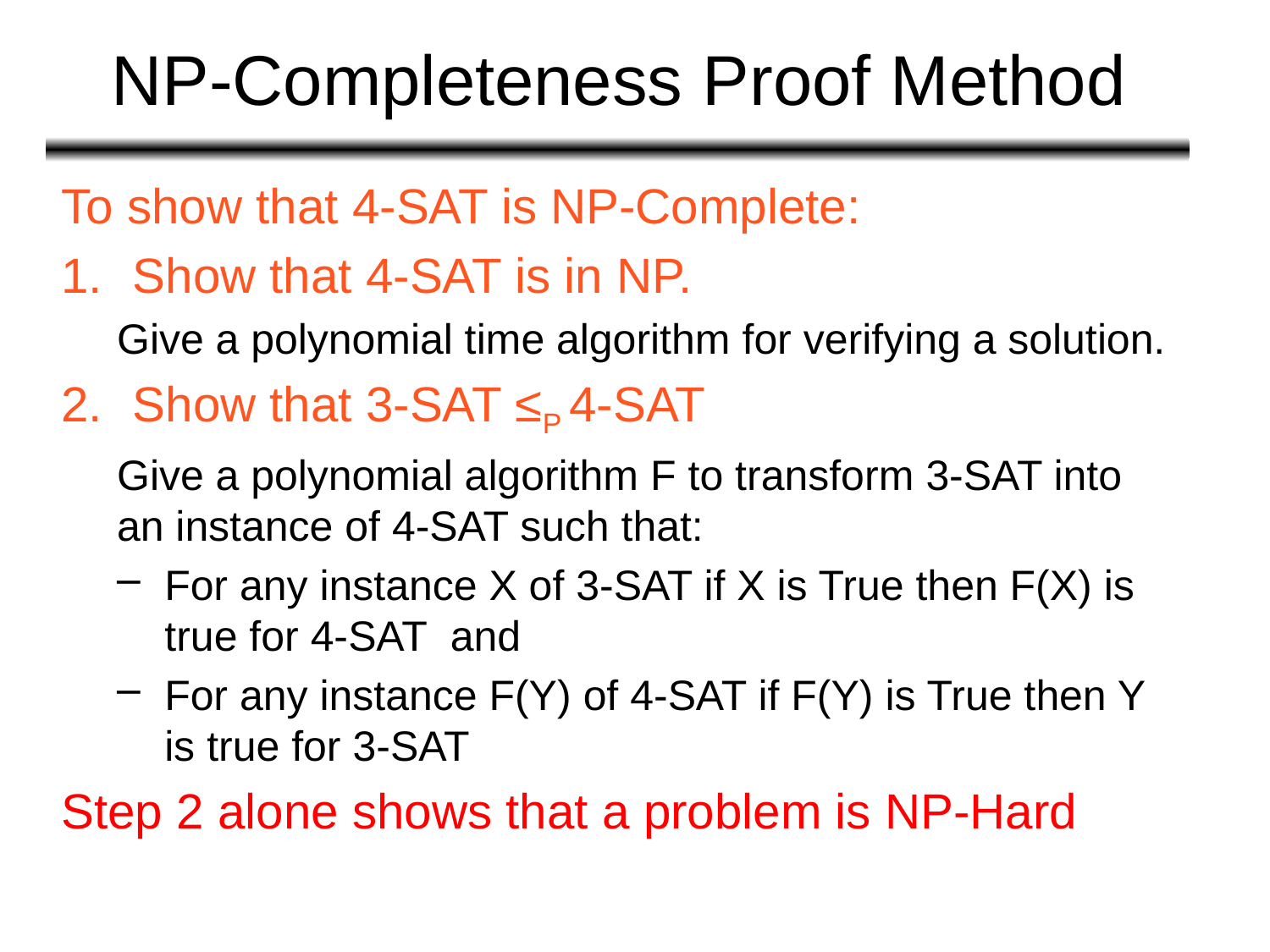

# NP-Completeness Proof Method
To show that 4-SAT is NP-Complete:
Show that 4-SAT is in NP.
Give a polynomial time algorithm for verifying a solution.
Show that 3-SAT ≤P 4-SAT
Give a polynomial algorithm F to transform 3-SAT into an instance of 4-SAT such that:
For any instance X of 3-SAT if X is True then F(X) is true for 4-SAT  and
For any instance F(Y) of 4-SAT if F(Y) is True then Y is true for 3-SAT
Step 2 alone shows that a problem is NP-Hard